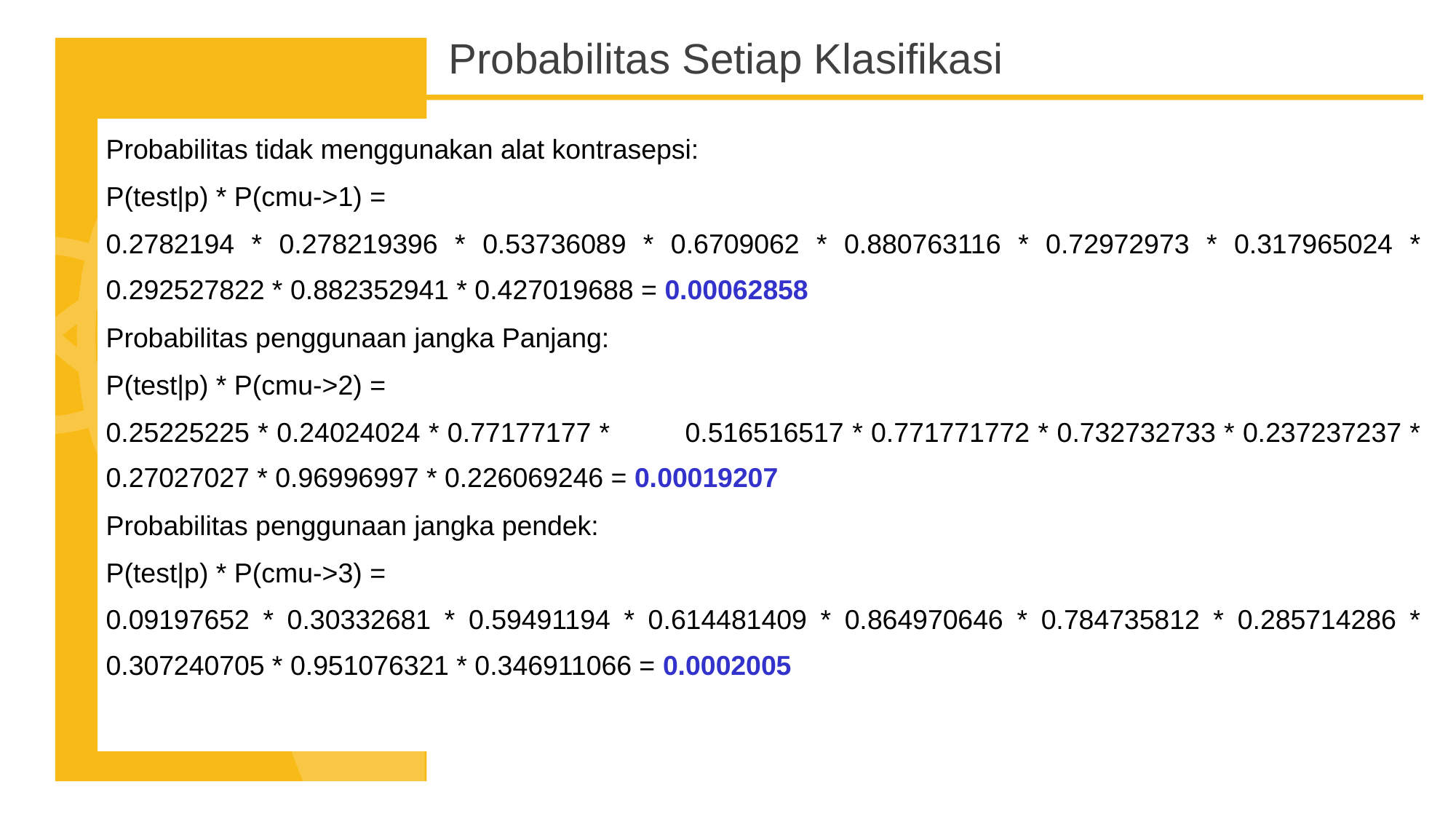

Probabilitas Setiap Klasifikasi

| Probabilitas tidak menggunakan alat kontrasepsi: P(test|p) \* P(cmu->1) = 0.2782194 \* 0.278219396 \* 0.53736089 \* 0.6709062 \* 0.880763116 \* 0.72972973 \* 0.317965024 \* 0.292527822 \* 0.882352941 \* 0.427019688 = 0.00062858 Probabilitas penggunaan jangka Panjang: P(test|p) \* P(cmu->2) = 0.25225225 \* 0.24024024 \* 0.77177177 \* 0.516516517 \* 0.771771772 \* 0.732732733 \* 0.237237237 \* 0.27027027 \* 0.96996997 \* 0.226069246 = 0.00019207 Probabilitas penggunaan jangka pendek: P(test|p) \* P(cmu->3) = 0.09197652 \* 0.30332681 \* 0.59491194 \* 0.614481409 \* 0.864970646 \* 0.784735812 \* 0.285714286 \* 0.307240705 \* 0.951076321 \* 0.346911066 = 0.0002005 |
| --- |